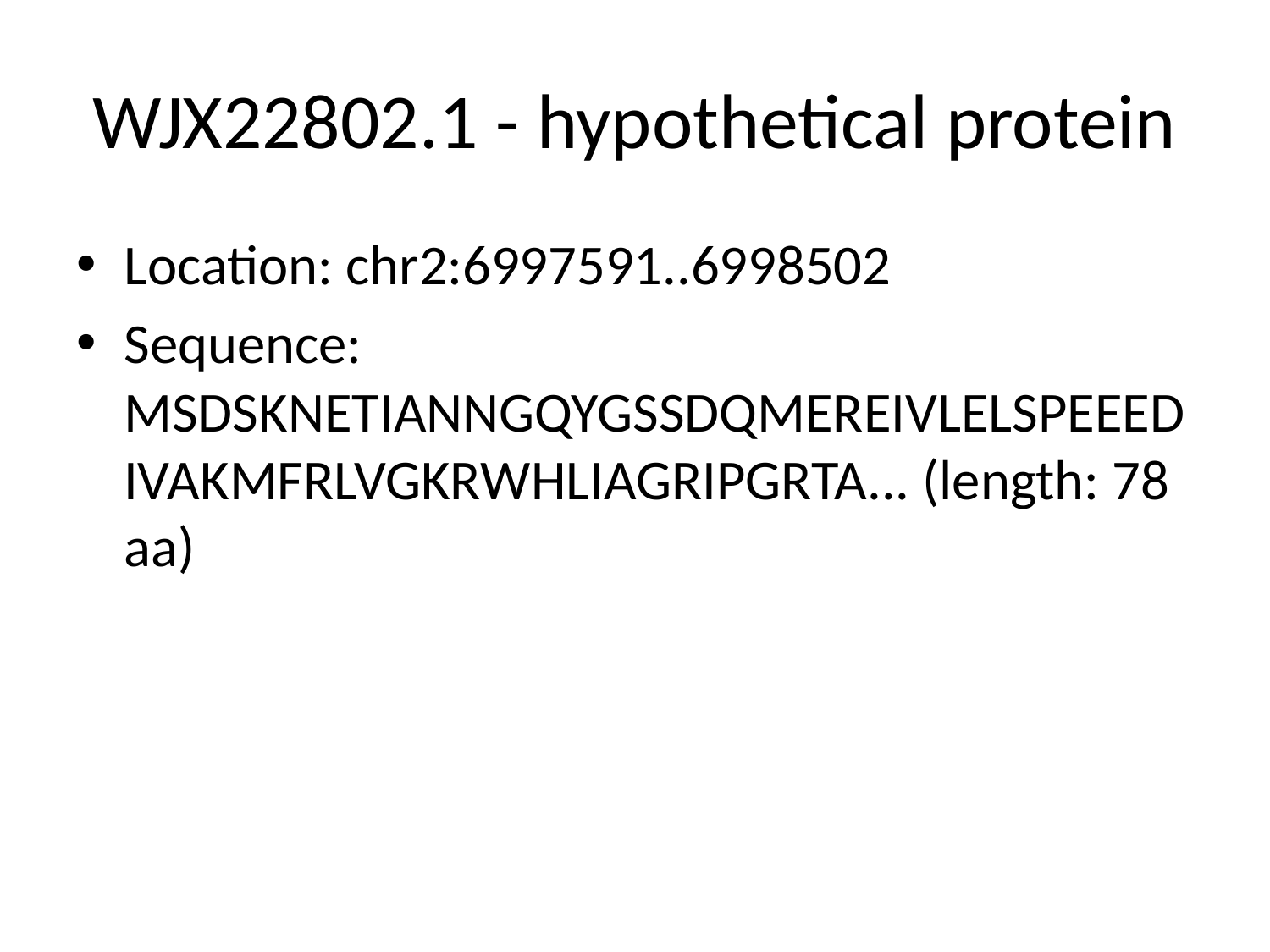

# WJX22802.1 - hypothetical protein
Location: chr2:6997591..6998502
Sequence: MSDSKNETIANNGQYGSSDQMEREIVLELSPEEEDIVAKMFRLVGKRWHLIAGRIPGRTA... (length: 78 aa)